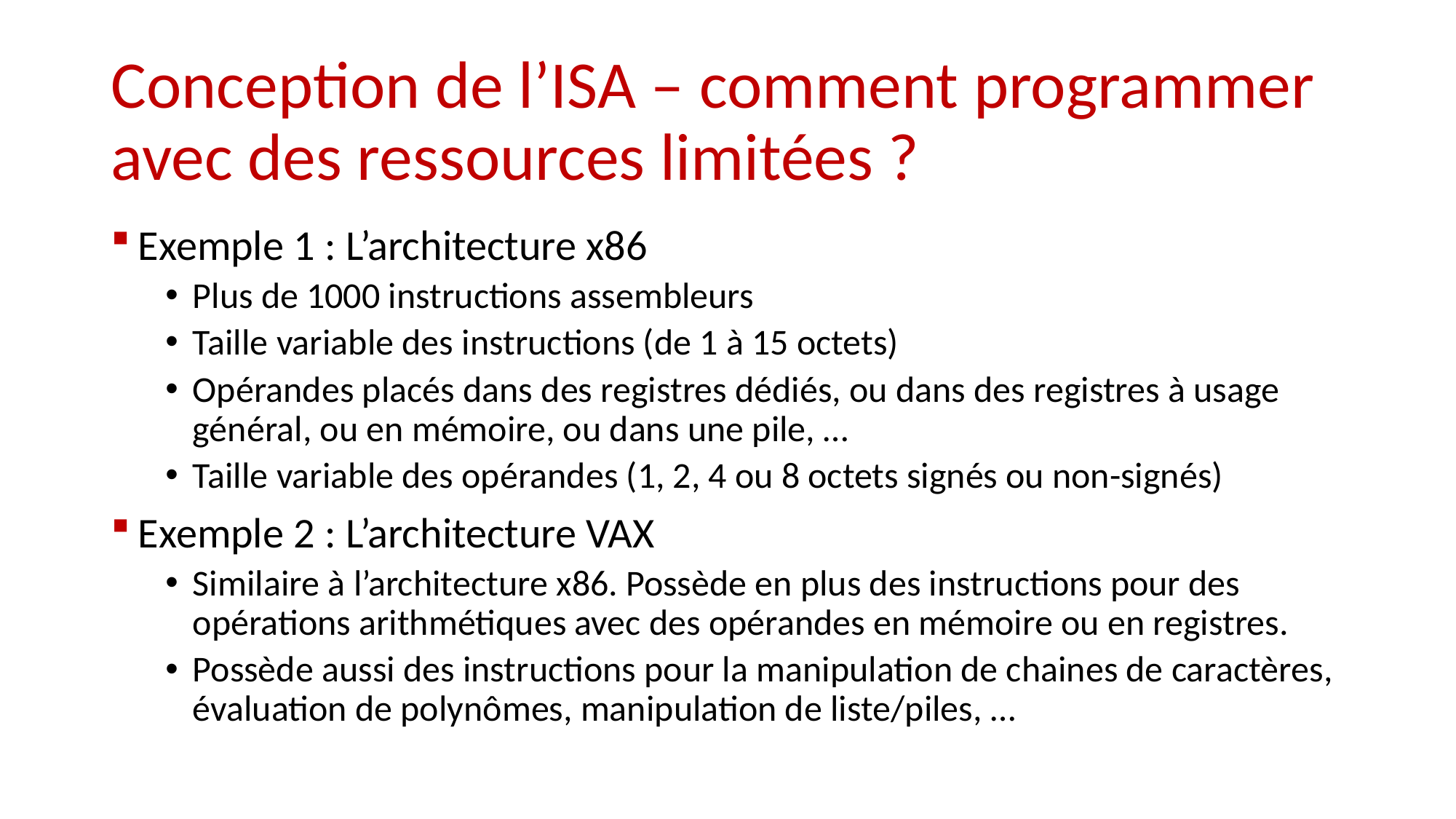

# Conception de l’ISA – comment programmer avec des ressources limitées ?
Exemple 1 : L’architecture x86
Plus de 1000 instructions assembleurs
Taille variable des instructions (de 1 à 15 octets)
Opérandes placés dans des registres dédiés, ou dans des registres à usage général, ou en mémoire, ou dans une pile, …
Taille variable des opérandes (1, 2, 4 ou 8 octets signés ou non-signés)
Exemple 2 : L’architecture VAX
Similaire à l’architecture x86. Possède en plus des instructions pour des opérations arithmétiques avec des opérandes en mémoire ou en registres.
Possède aussi des instructions pour la manipulation de chaines de caractères, évaluation de polynômes, manipulation de liste/piles, …